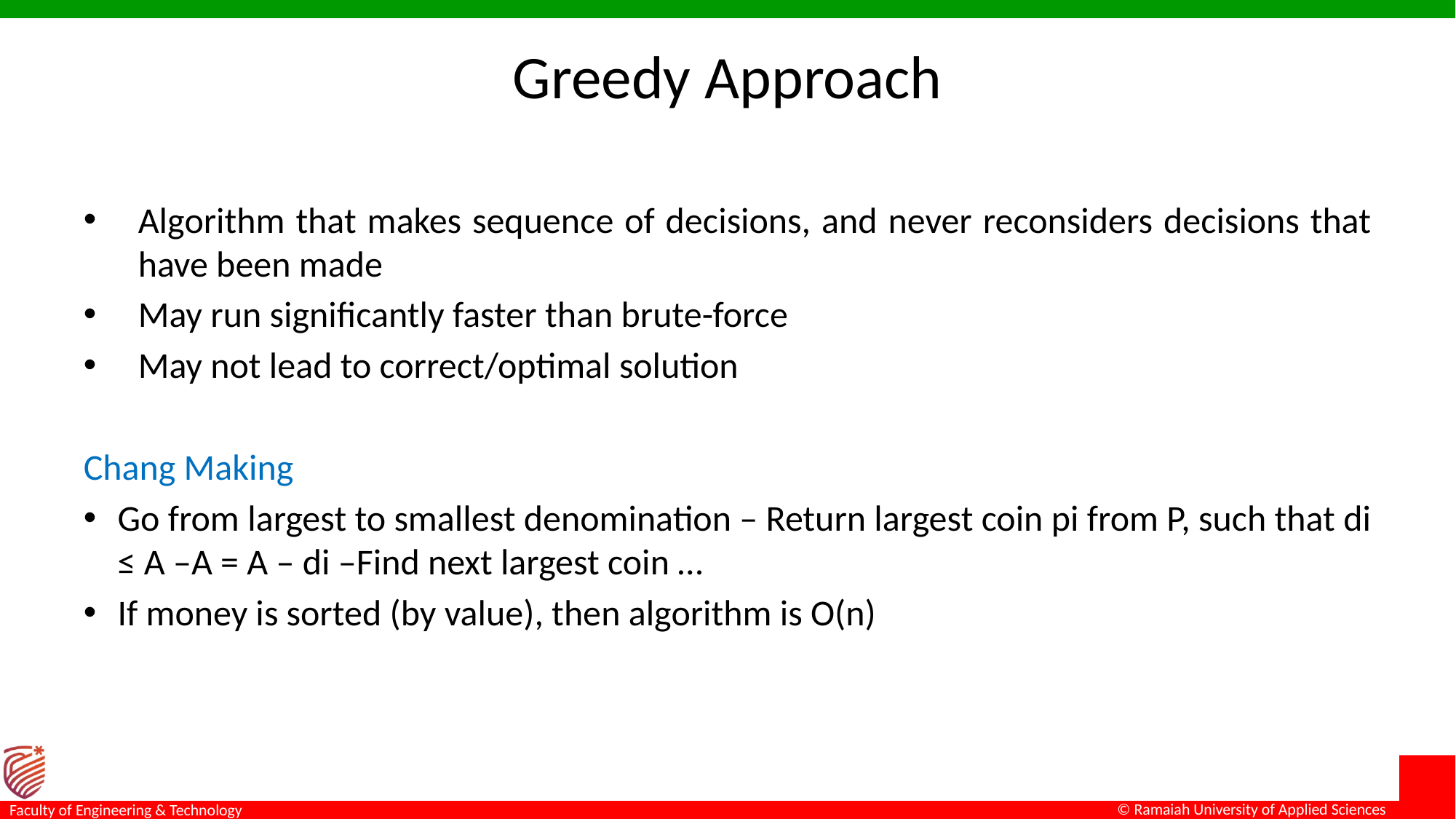

# Greedy Approach
Algorithm that makes sequence of decisions, and never reconsiders decisions that have been made
May run significantly faster than brute-force
May not lead to correct/optimal solution

Chang Making
Go from largest to smallest denomination – Return largest coin pi from P, such that di ≤ A –A = A – di –Find next largest coin …
If money is sorted (by value), then algorithm is O(n)